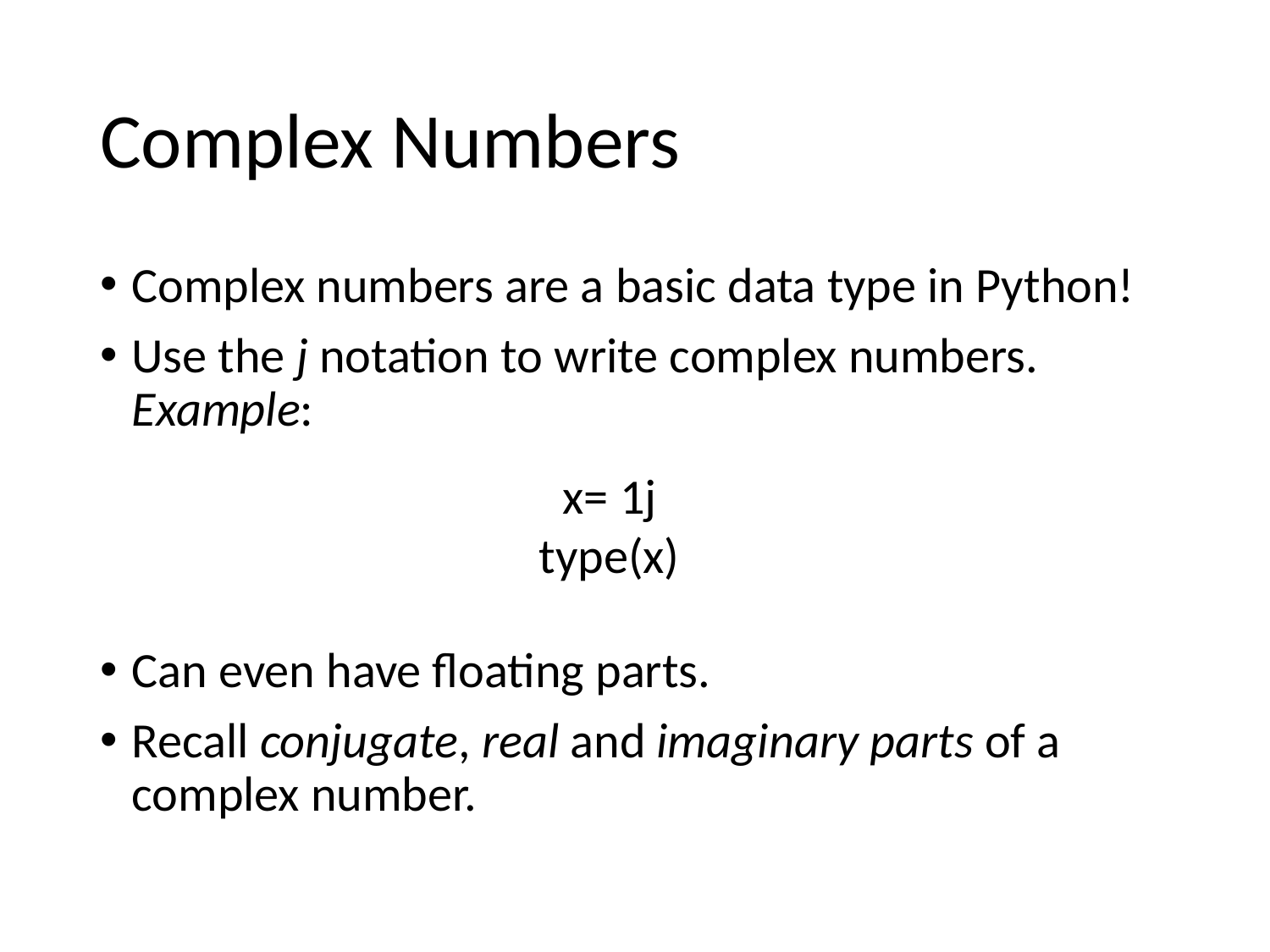

# Complex Numbers
Complex numbers are a basic data type in Python!
Use the j notation to write complex numbers. Example:

x= 1j
type(x)
Can even have floating parts.
Recall conjugate, real and imaginary parts of a complex number.